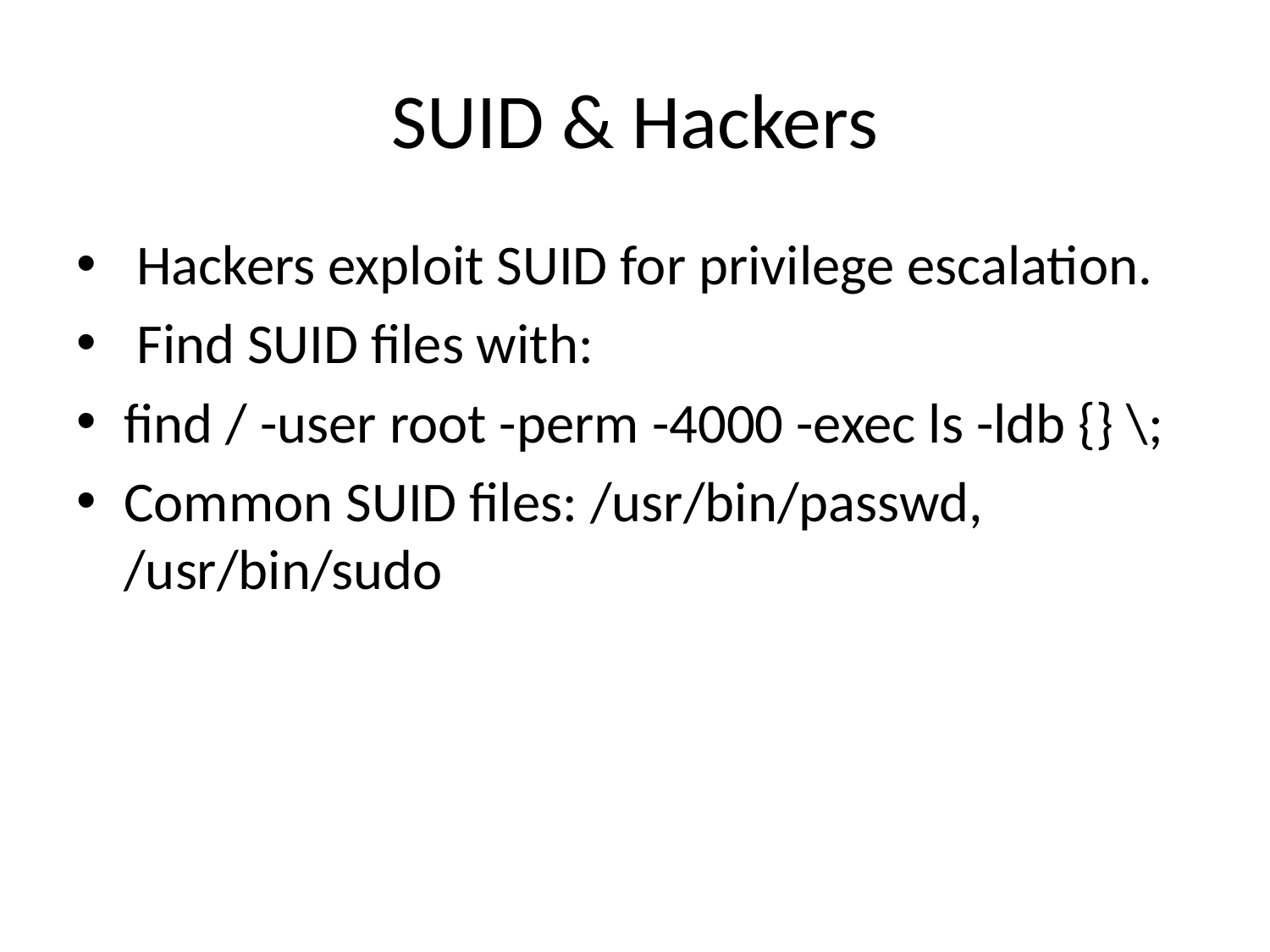

# SUID & Hackers
 Hackers exploit SUID for privilege escalation.
 Find SUID files with:
find / -user root -perm -4000 -exec ls -ldb {} \;
Common SUID files: /usr/bin/passwd, /usr/bin/sudo